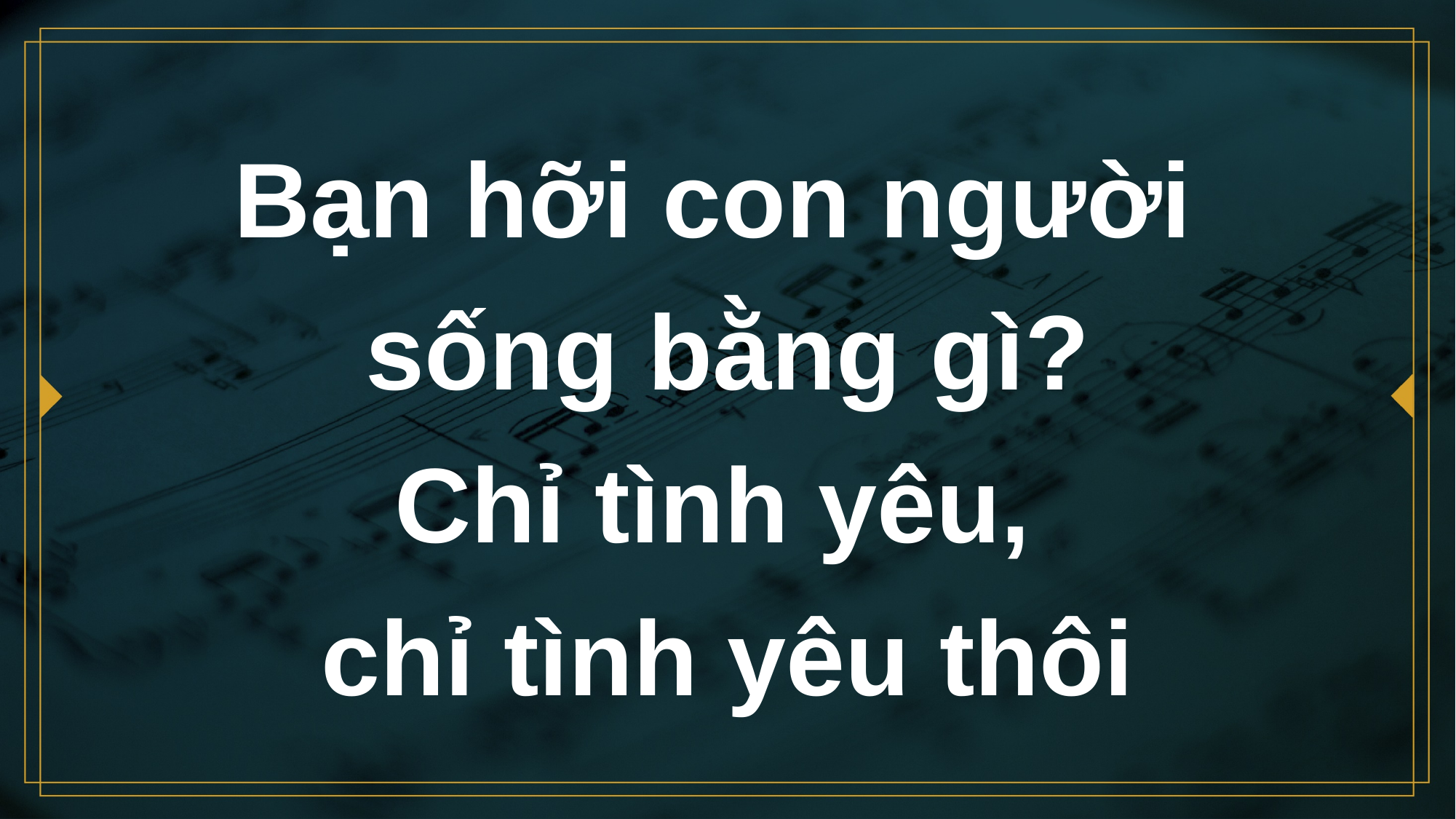

# Bạn hỡi con người sống bằng gì?
Chỉ tình yêu,
chỉ tình yêu thôi